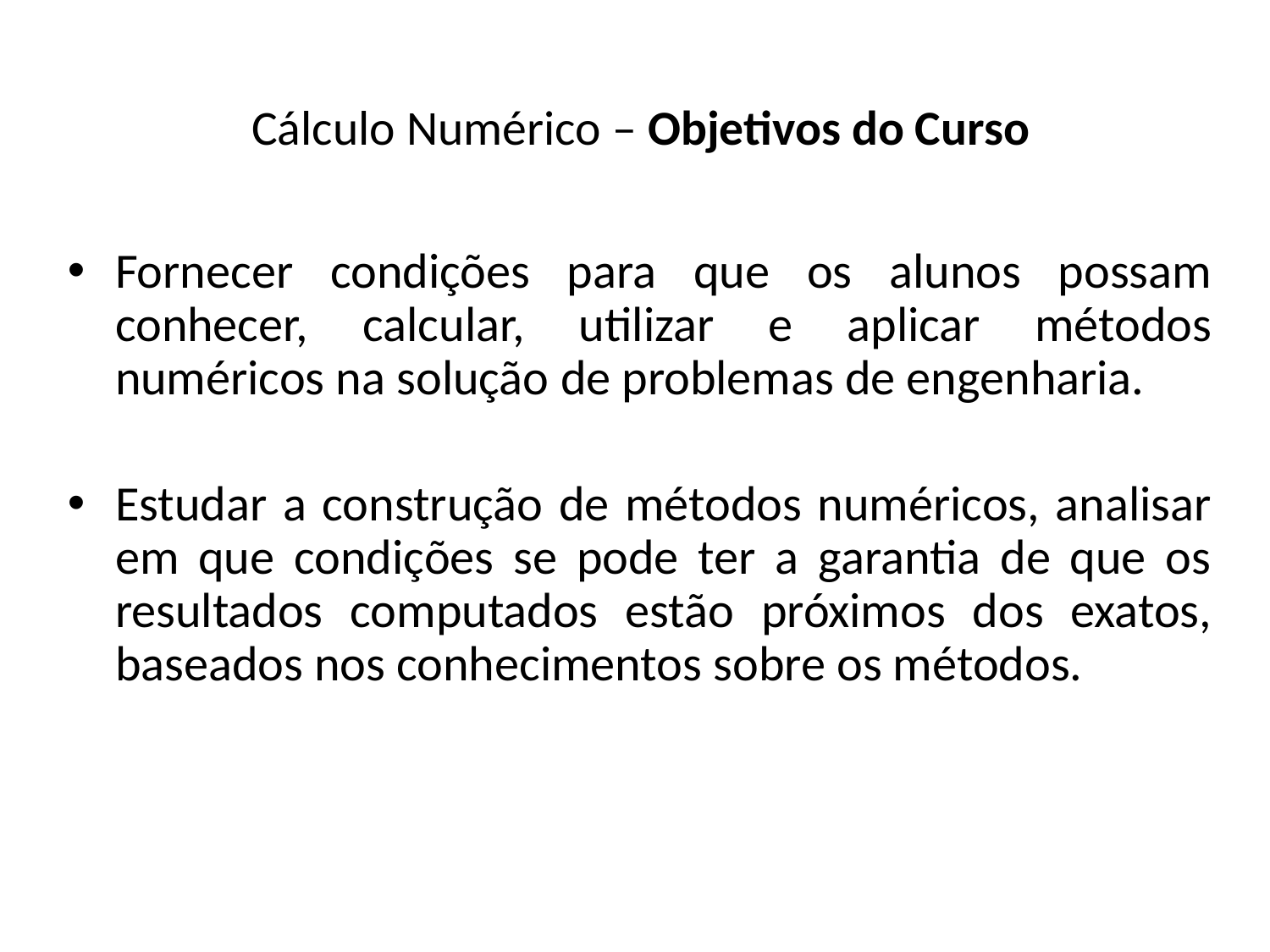

# Cálculo Numérico – Objetivos do Curso
Fornecer condições para que os alunos possam conhecer, calcular, utilizar e aplicar métodos numéricos na solução de problemas de engenharia.

Estudar a construção de métodos numéricos, analisar em que condições se pode ter a garantia de que os resultados computados estão próximos dos exatos, baseados nos conhecimentos sobre os métodos.